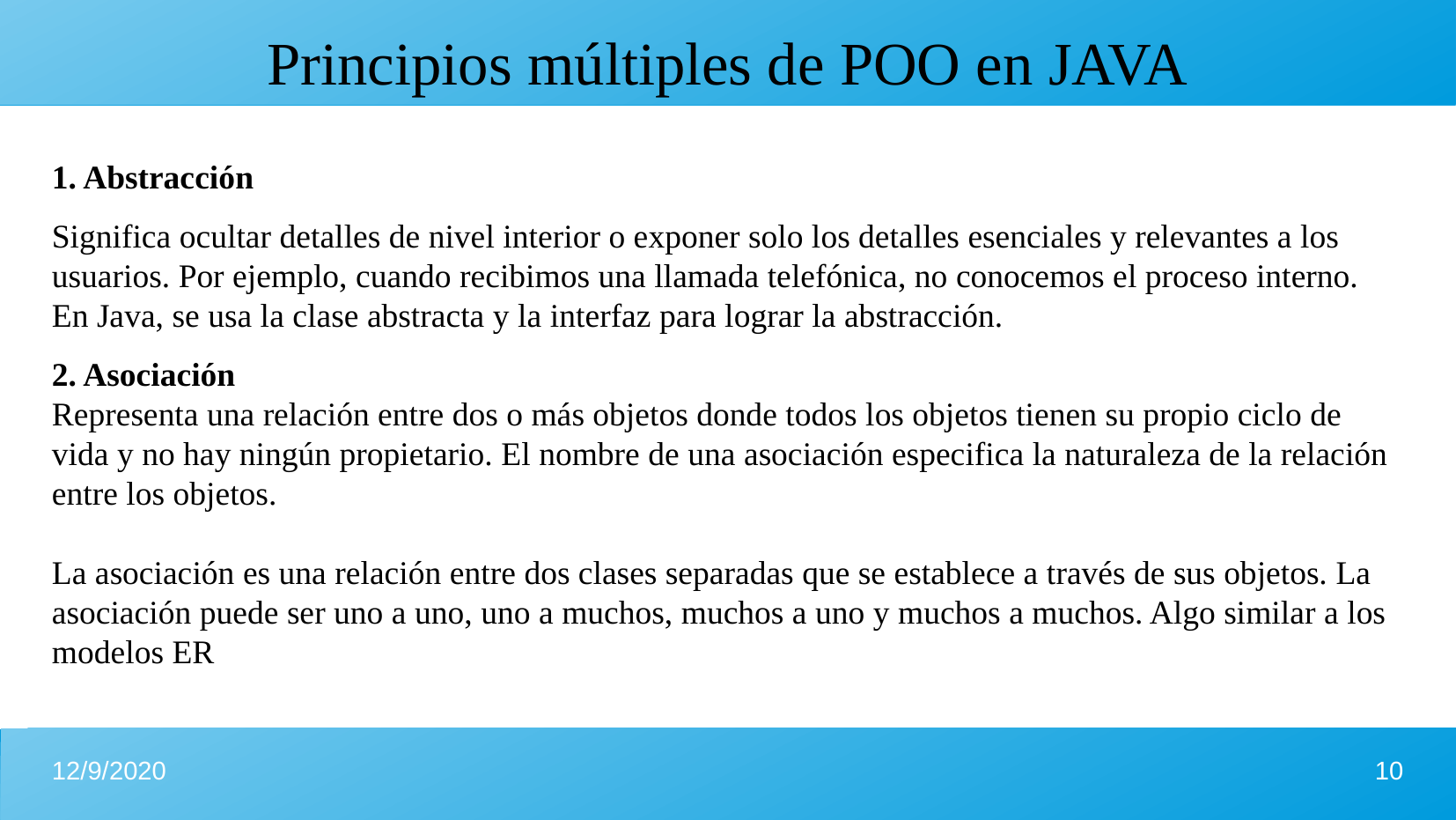

Principios múltiples de POO en JAVA
1. Abstracción
Significa ocultar detalles de nivel interior o exponer solo los detalles esenciales y relevantes a los usuarios. Por ejemplo, cuando recibimos una llamada telefónica, no conocemos el proceso interno. En Java, se usa la clase abstracta y la interfaz para lograr la abstracción.
2. Asociación
Representa una relación entre dos o más objetos donde todos los objetos tienen su propio ciclo de vida y no hay ningún propietario. El nombre de una asociación especifica la naturaleza de la relación entre los objetos.

La asociación es una relación entre dos clases separadas que se establece a través de sus objetos. La asociación puede ser uno a uno, uno a muchos, muchos a uno y muchos a muchos. Algo similar a los modelos ER
12/9/2020
10